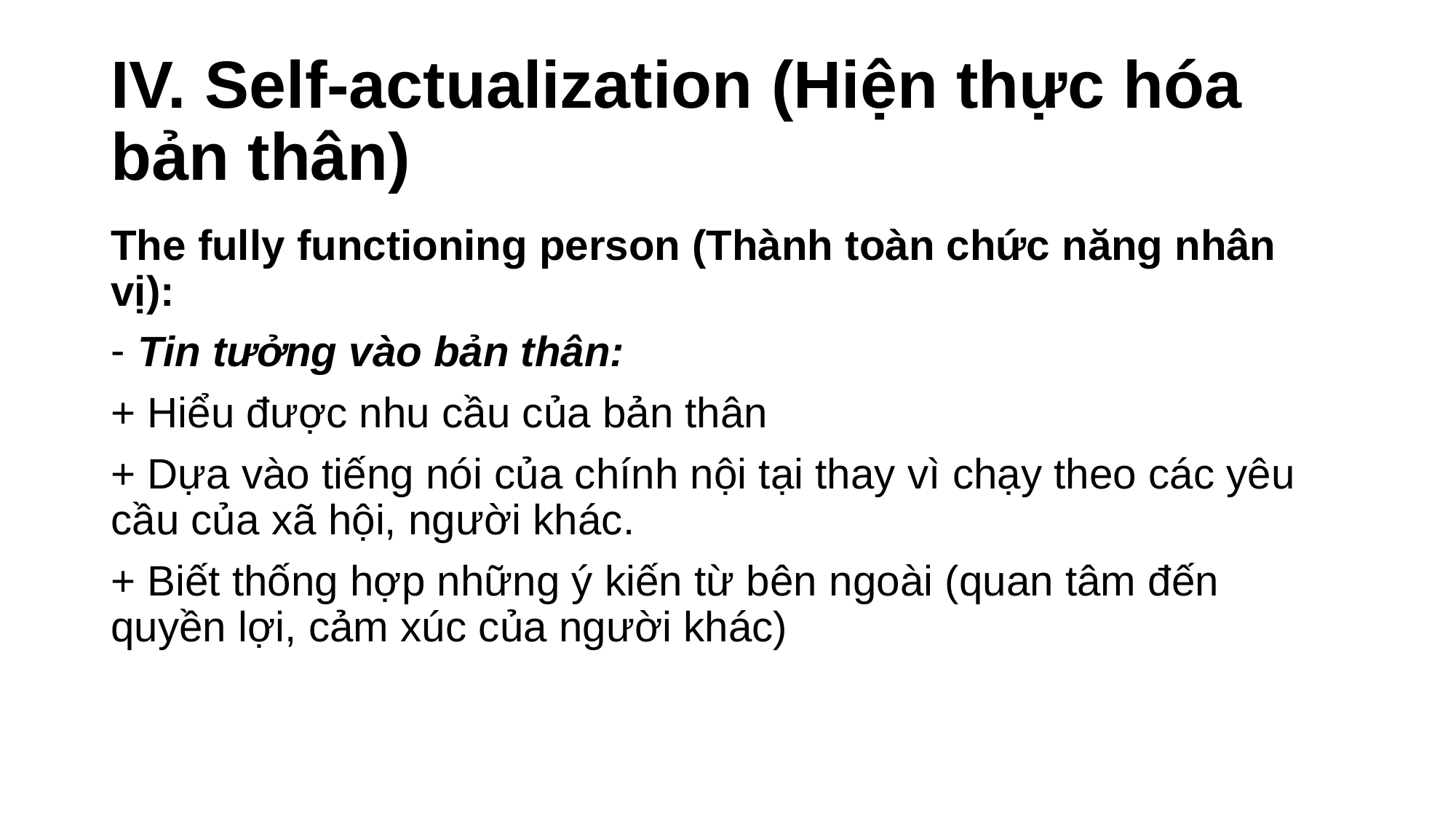

# IV. Self-actualization (Hiện thực hóa bản thân)
The fully functioning person (Thành toàn chức năng nhân vị):
Tin tưởng vào bản thân:
+ Hiểu được nhu cầu của bản thân
+ Dựa vào tiếng nói của chính nội tại thay vì chạy theo các yêu cầu của xã hội, người khác.
+ Biết thống hợp những ý kiến từ bên ngoài (quan tâm đến quyền lợi, cảm xúc của người khác)